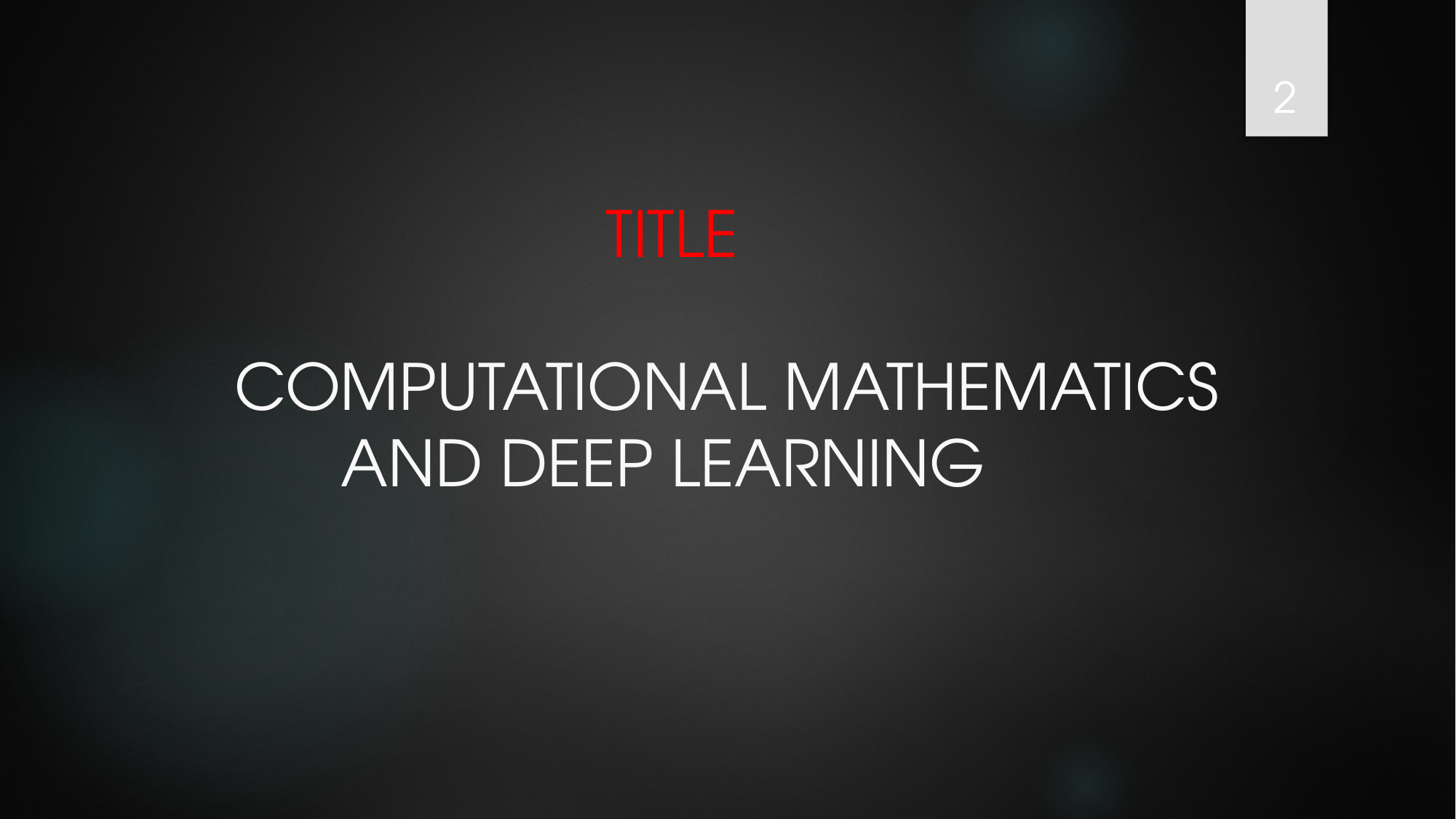

2
# TITLE COMPUTATIONAL MATHEMATICS AND DEEP LEARNING